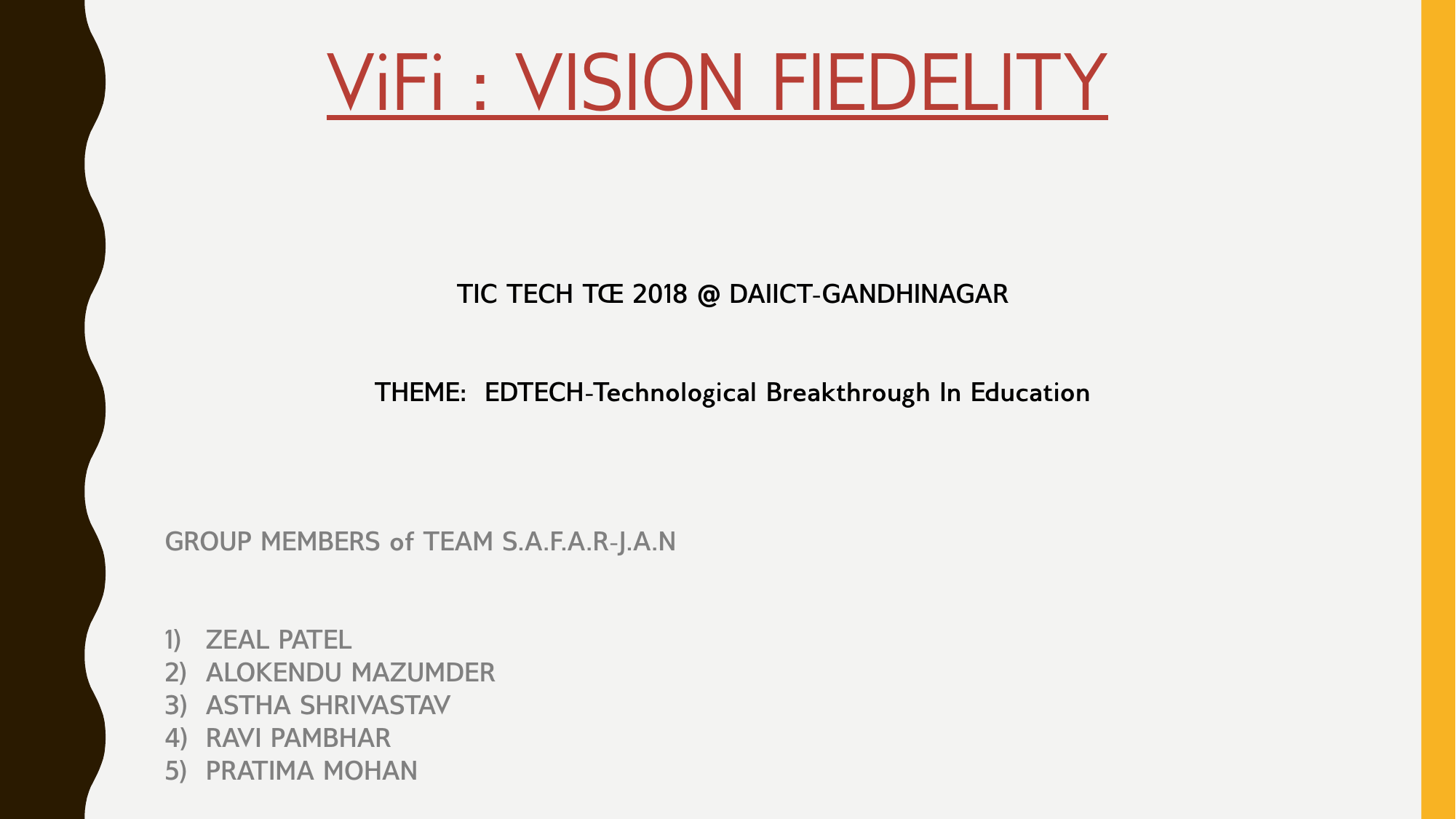

ViFi : VISION FIEDELITY
TIC TECH TOE 2018 @ DAIICT-GANDHINAGAR

THEME:  EDTECH-Technological Breakthrough In Education
GROUP MEMBERS of TEAM S.A.F.A.R-J.A.N

ZEAL PATEL
ALOKENDU MAZUMDER
ASTHA SHRIVASTAV
RAVI PAMBHAR
PRATIMA MOHAN